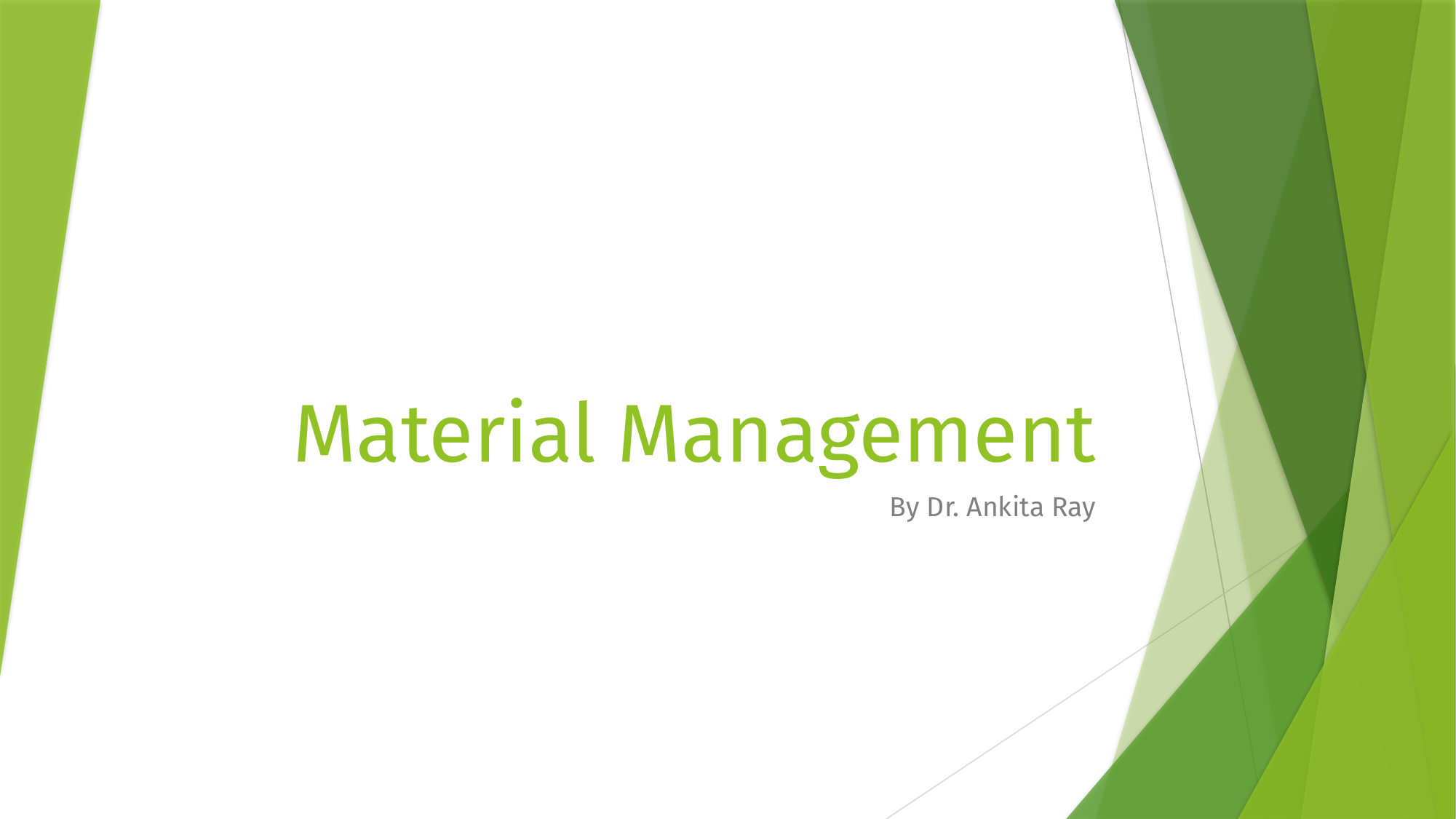

# Material Management
By Dr. Ankita Ray